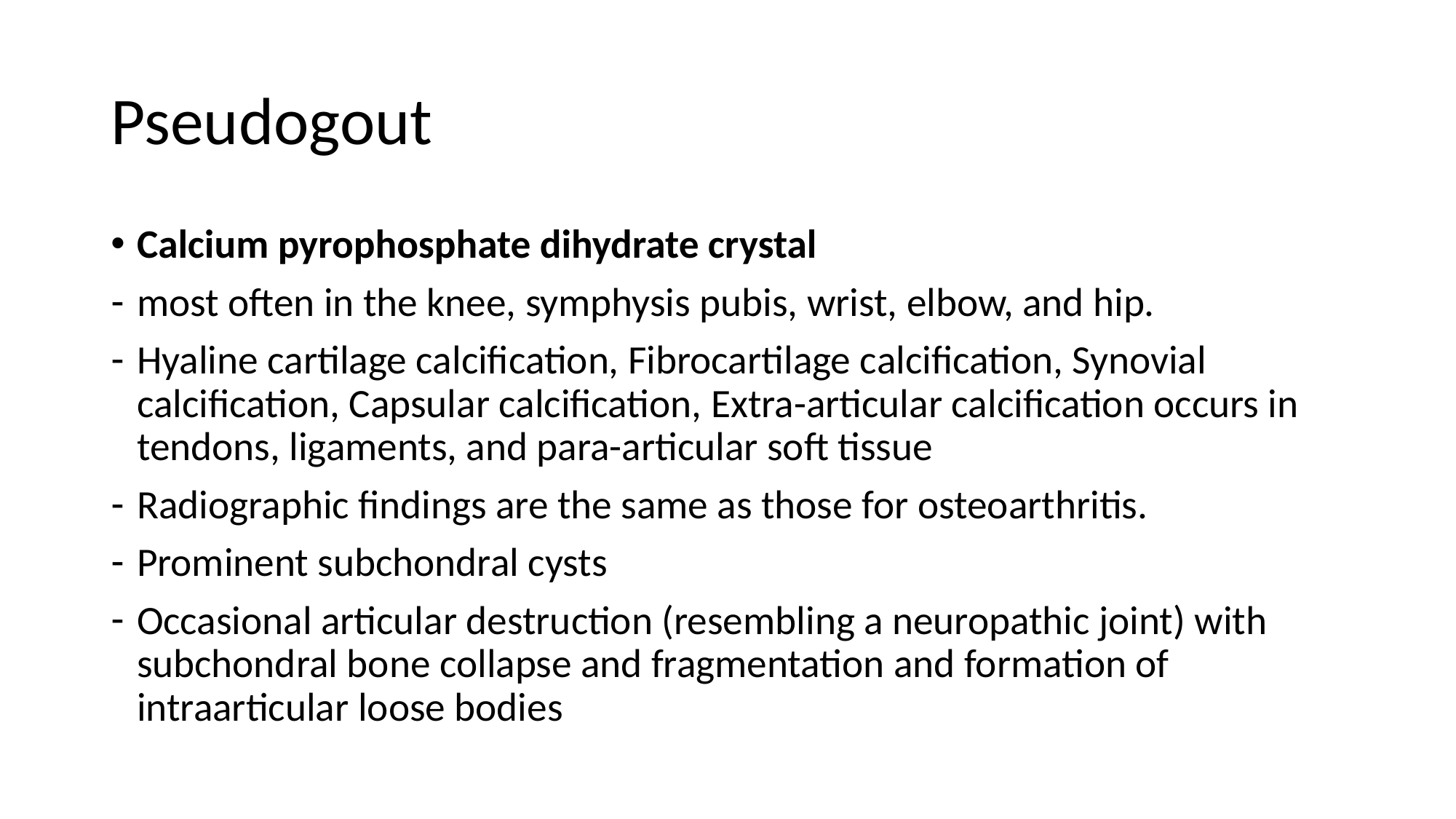

# Pseudogout
Calcium pyrophosphate dihydrate crystal
most often in the knee, symphysis pubis, wrist, elbow, and hip.
Hyaline cartilage calcification, Fibrocartilage calcification, Synovial calcification, Capsular calcification, Extra-articular calcification occurs in tendons, ligaments, and para-articular soft tissue
Radiographic findings are the same as those for osteoarthritis.
Prominent subchondral cysts
Occasional articular destruction (resembling a neuropathic joint) with subchondral bone collapse and fragmentation and formation of intraarticular loose bodies